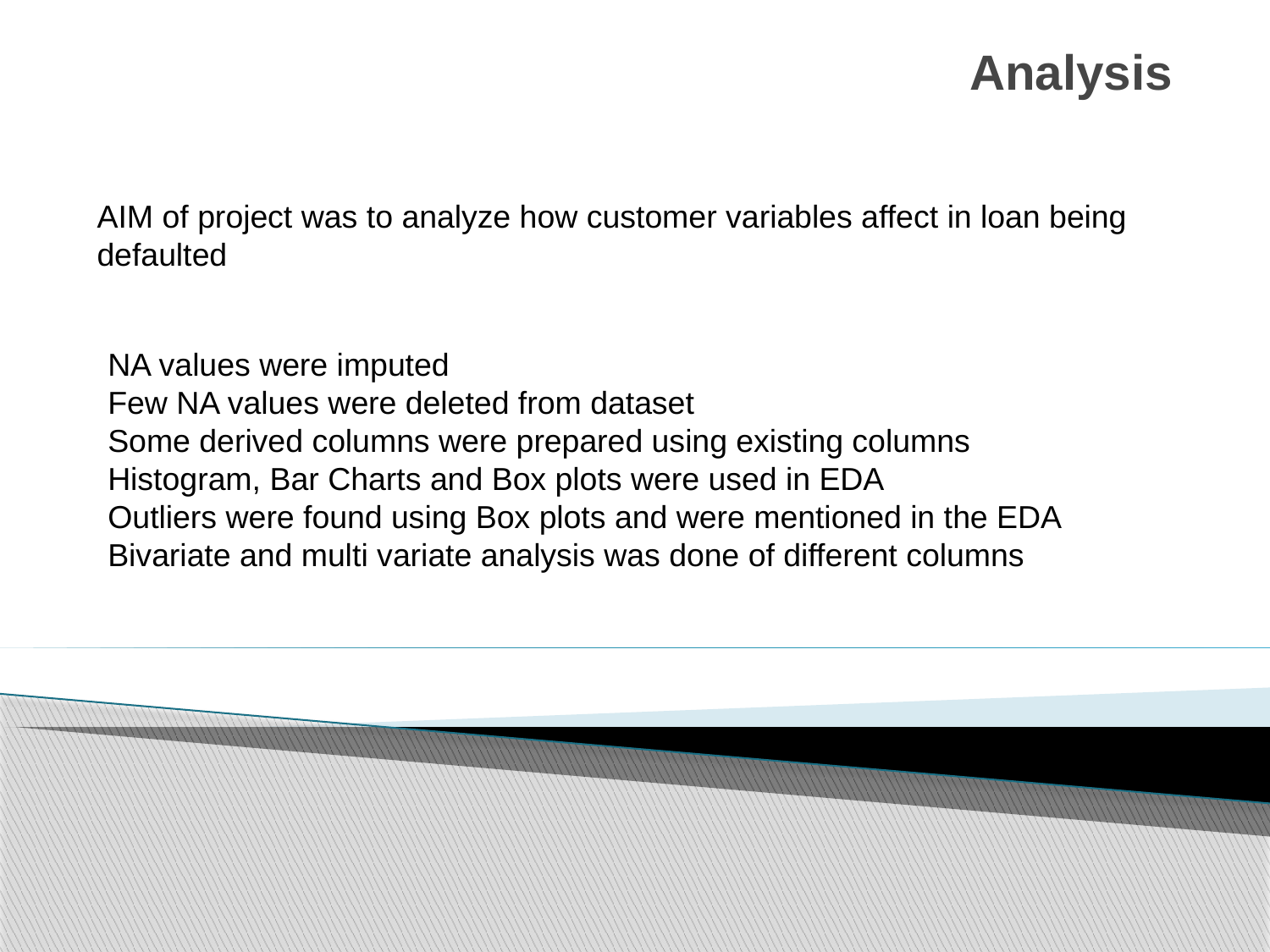

# Analysis
AIM of project was to analyze how customer variables affect in loan being defaulted
NA values were imputed
Few NA values were deleted from dataset
Some derived columns were prepared using existing columns
Histogram, Bar Charts and Box plots were used in EDA
Outliers were found using Box plots and were mentioned in the EDA
Bivariate and multi variate analysis was done of different columns